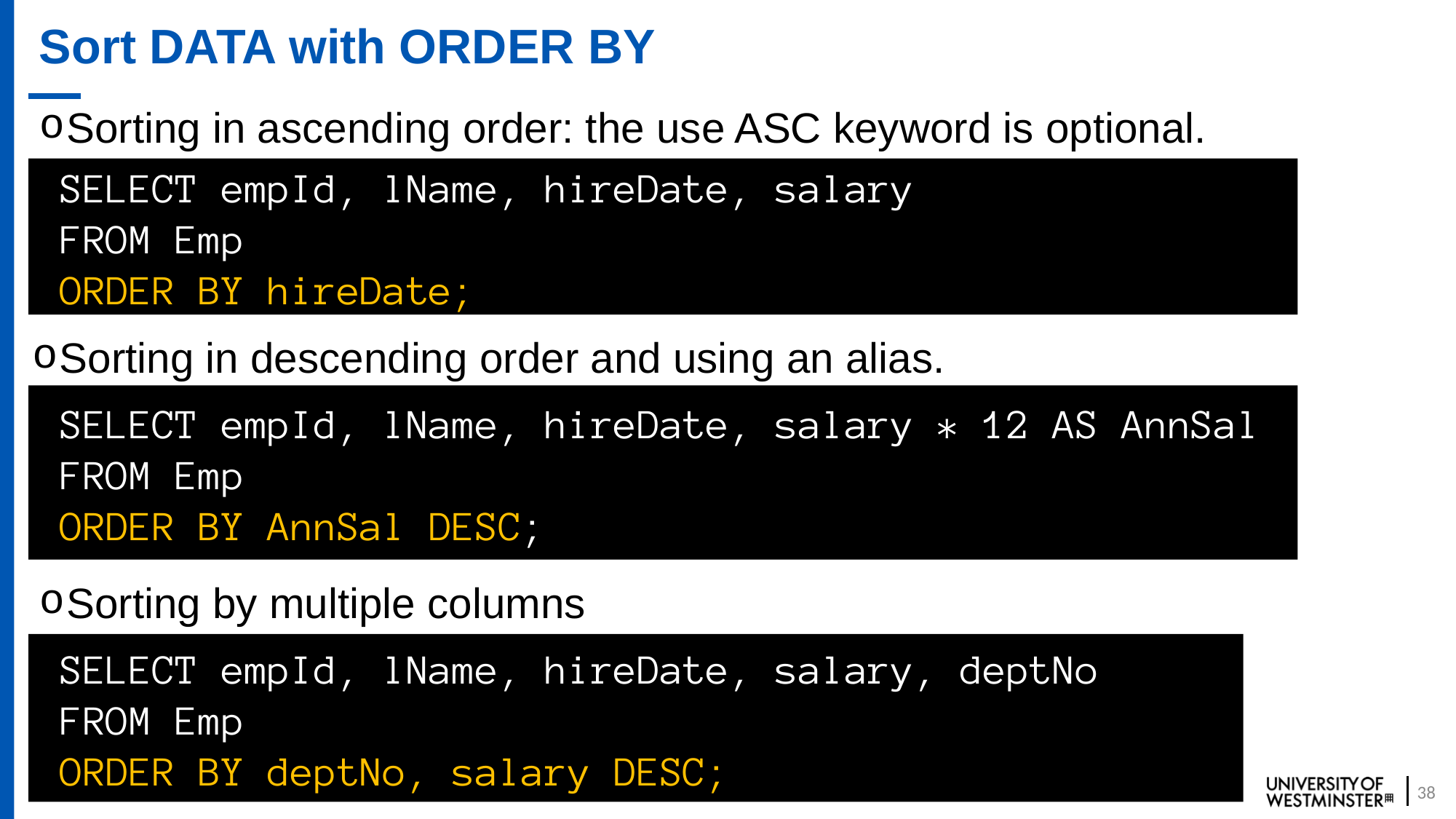

# Sort DATA with ORDER BY
Sorting in ascending order: the use ASC keyword is optional.

SELECT empId, lName, hireDate, salary
FROM Emp
ORDER BY hireDate;
Sorting in descending order and using an alias.
SELECT empId, lName, hireDate, salary * 12 AS AnnSal
FROM Emp
ORDER BY AnnSal DESC;
Sorting by multiple columns
SELECT empId, lName, hireDate, salary, deptNo
FROM Emp
ORDER BY deptNo, salary DESC;
38